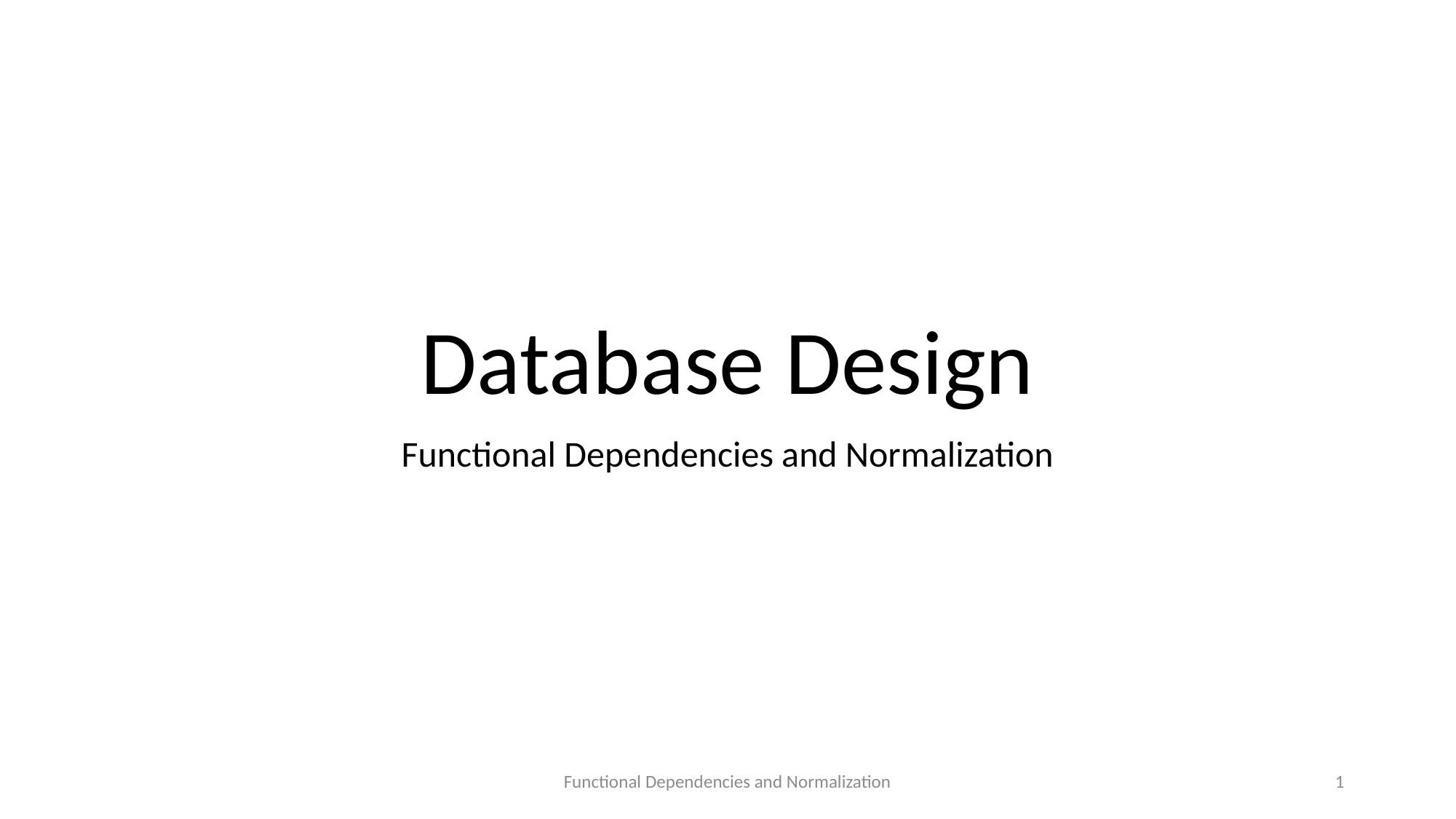

# Database Design
Functional Dependencies and Normalization
Functional Dependencies and Normalization
1